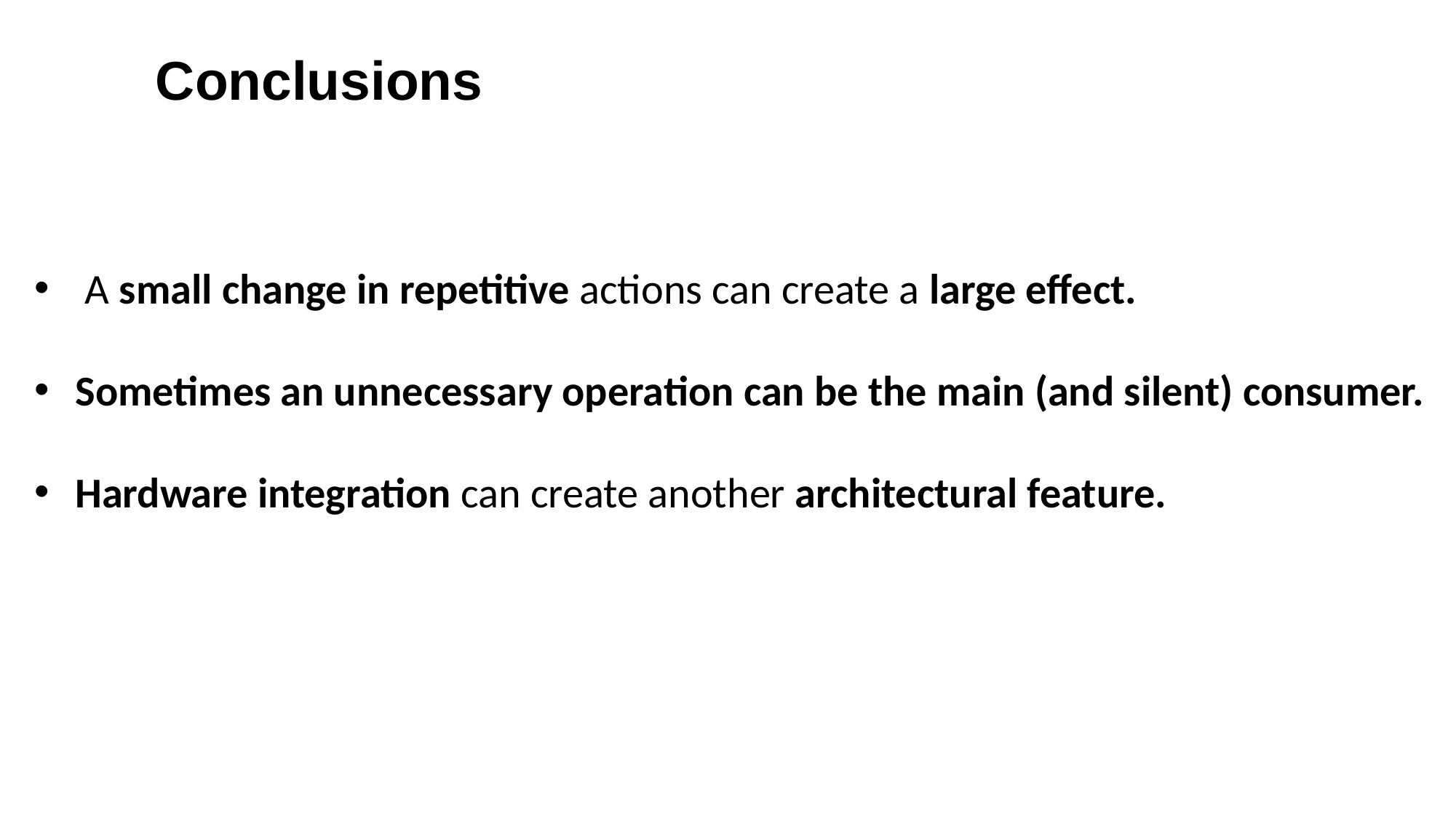

Conclusions
 A small change in repetitive actions can create a large effect.
Sometimes an unnecessary operation can be the main (and silent) consumer.
Hardware integration can create another architectural feature.